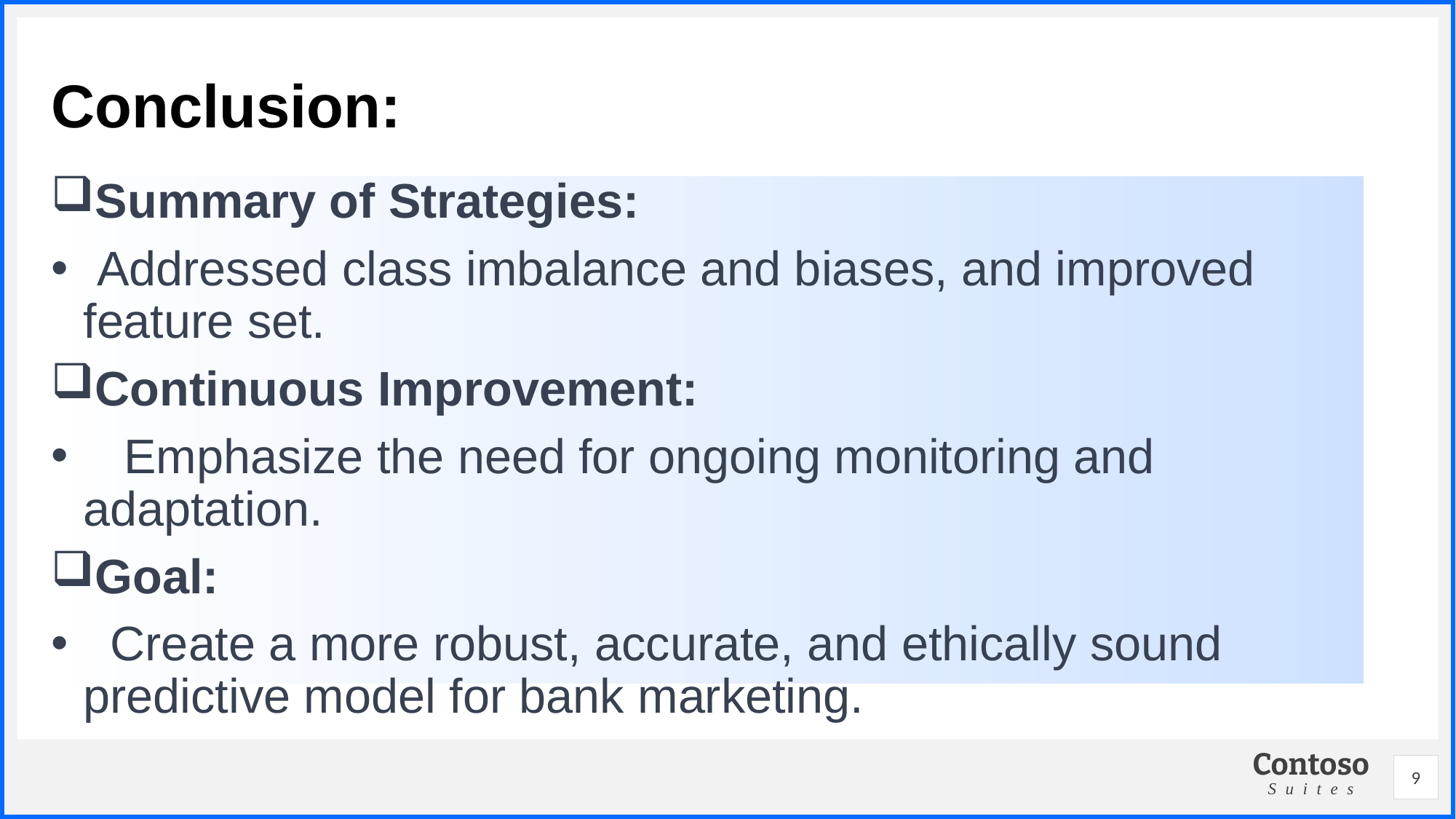

# Conclusion:
Summary of Strategies:
 Addressed class imbalance and biases, and improved feature set.
Continuous Improvement:
   Emphasize the need for ongoing monitoring and adaptation.
Goal:
  Create a more robust, accurate, and ethically sound predictive model for bank marketing.

9